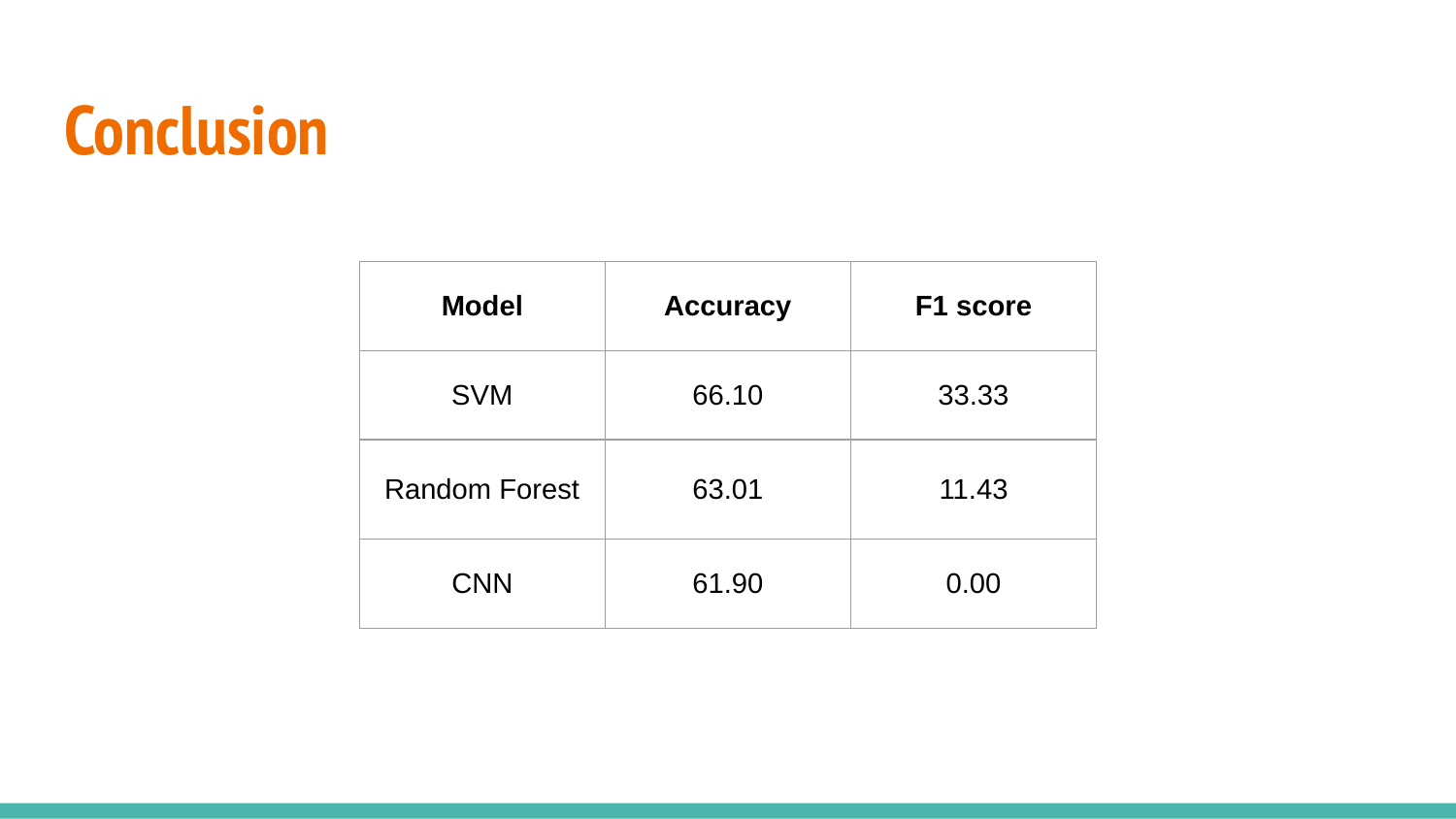

# Conclusion
| Model | Accuracy | F1 score |
| --- | --- | --- |
| SVM | 66.10 | 33.33 |
| Random Forest | 63.01 | 11.43 |
| CNN | 61.90 | 0.00 |